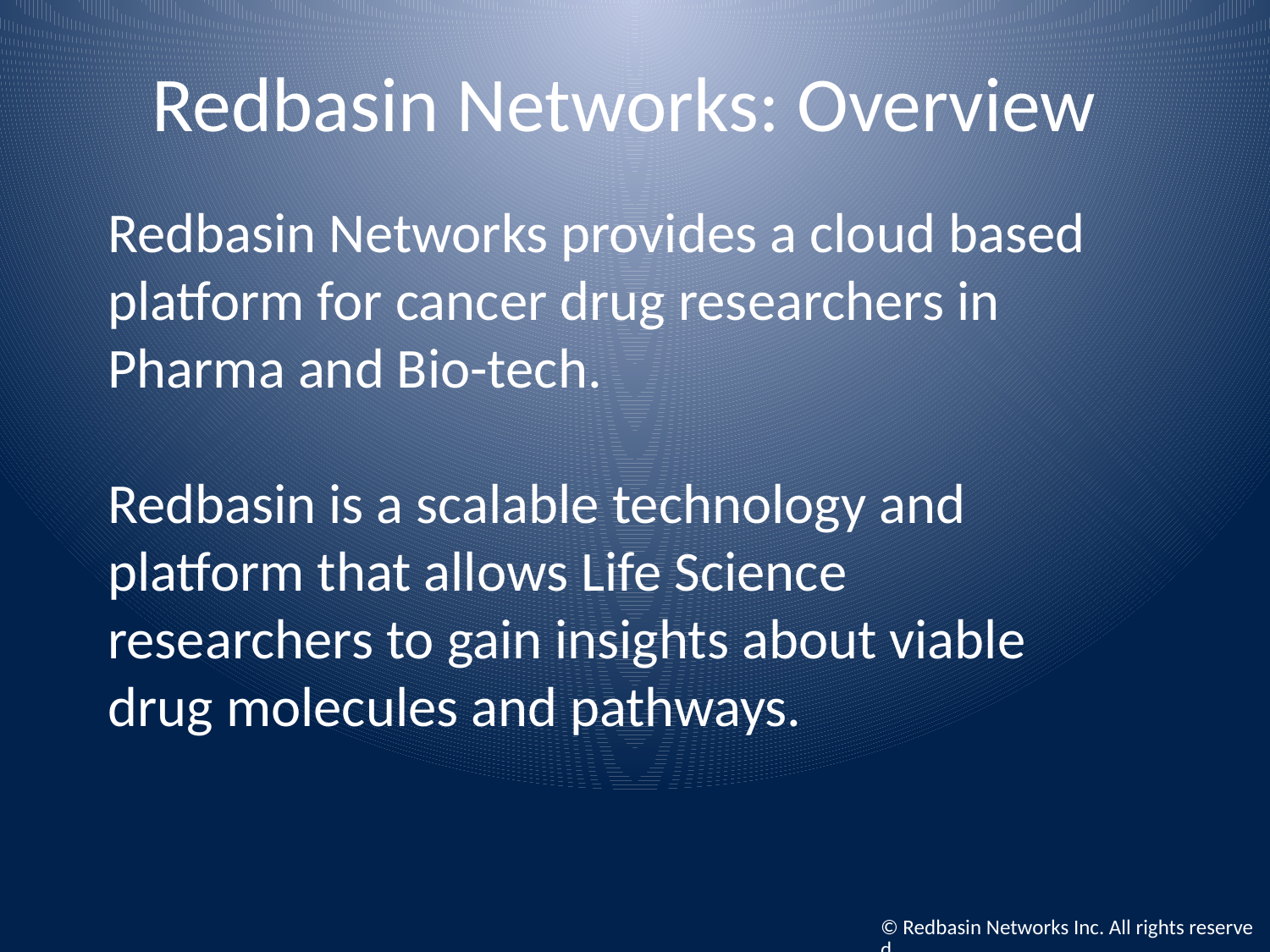

# Redbasin Networks: Overview
Redbasin Networks provides a cloud based platform for cancer drug researchers in Pharma and Bio-tech.

Redbasin is a scalable technology and platform that allows Life Science researchers to gain insights about viable drug molecules and pathways.

© Redbasin Networks Inc. All rights reserved.